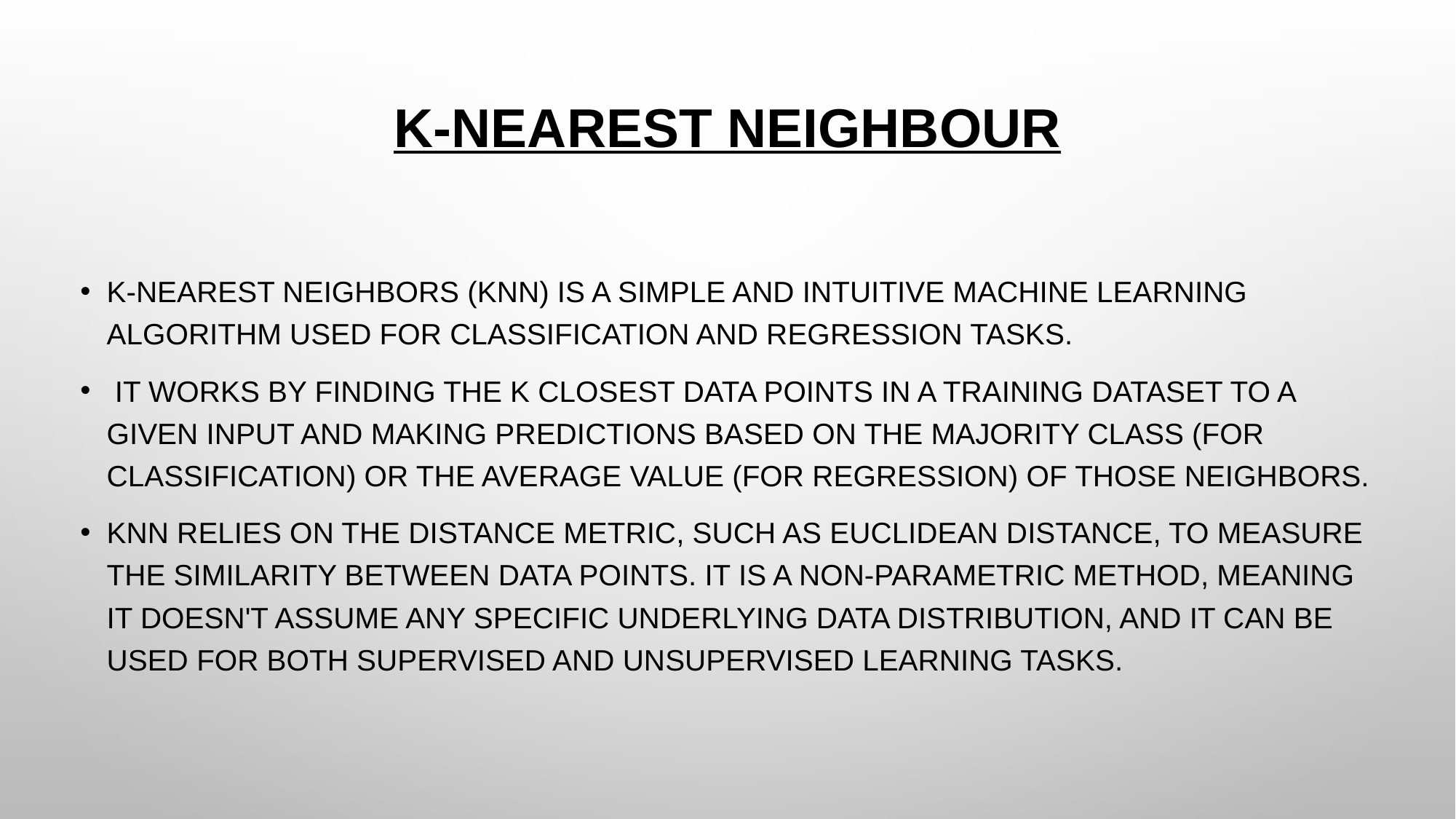

# K-NEAREST NEIGHBOUR
K-Nearest Neighbors (KNN) is a simple and intuitive machine learning algorithm used for classification and regression tasks.
 It works by finding the K closest data points in a training dataset to a given input and making predictions based on the majority class (for classification) or the average value (for regression) of those neighbors.
KNN relies on the distance metric, such as Euclidean distance, to measure the similarity between data points. It is a non-parametric method, meaning it doesn't assume any specific underlying data distribution, and it can be used for both supervised and unsupervised learning tasks.